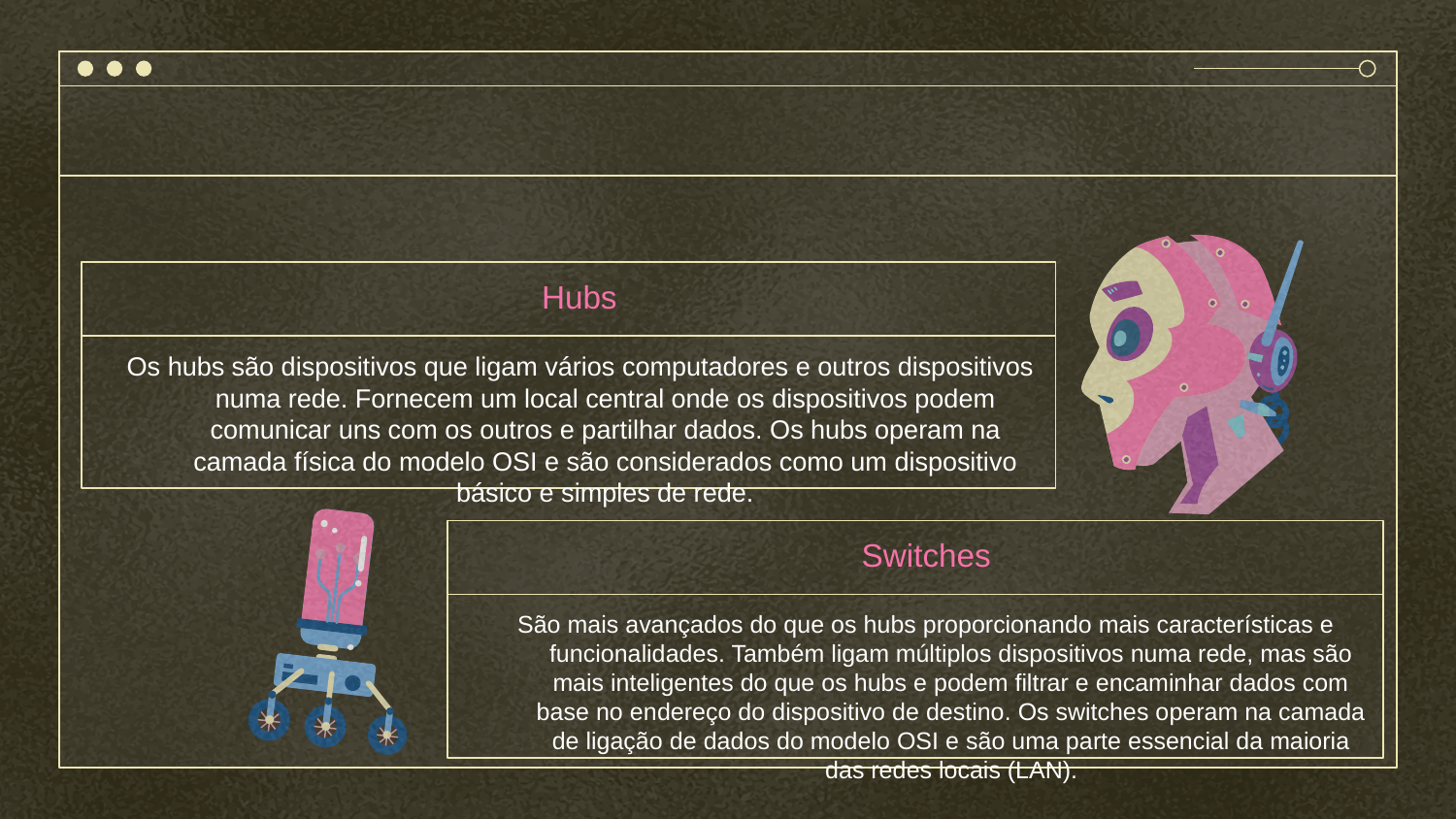

#
Hubs
Os hubs são dispositivos que ligam vários computadores e outros dispositivos numa rede. Fornecem um local central onde os dispositivos podem comunicar uns com os outros e partilhar dados. Os hubs operam na camada física do modelo OSI e são considerados como um dispositivo básico e simples de rede.
Switches
São mais avançados do que os hubs proporcionando mais características e funcionalidades. Também ligam múltiplos dispositivos numa rede, mas são mais inteligentes do que os hubs e podem filtrar e encaminhar dados com base no endereço do dispositivo de destino. Os switches operam na camada de ligação de dados do modelo OSI e são uma parte essencial da maioria das redes locais (LAN).